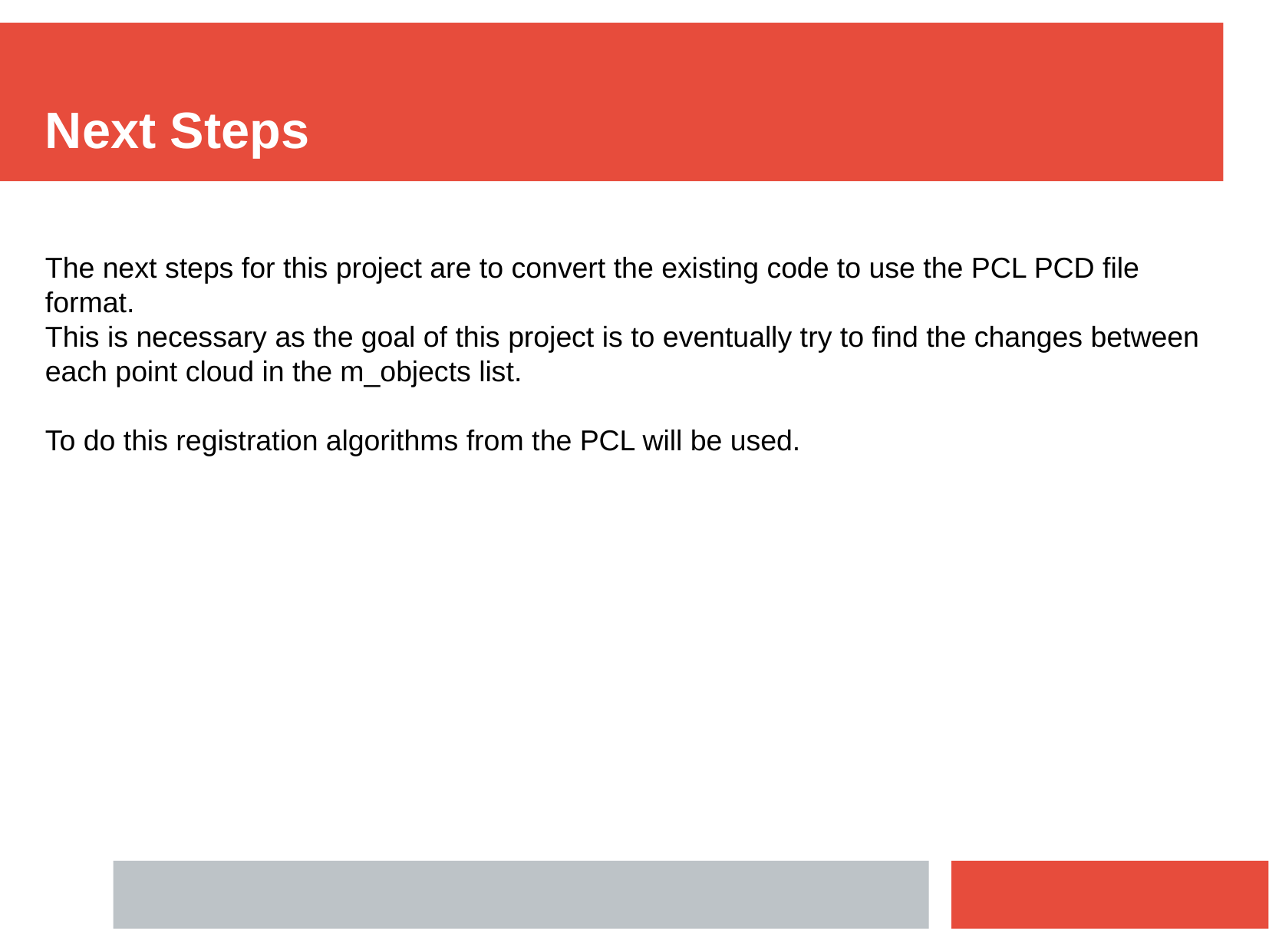

Next Steps
The next steps for this project are to convert the existing code to use the PCL PCD file format.
This is necessary as the goal of this project is to eventually try to find the changes between each point cloud in the m_objects list.

To do this registration algorithms from the PCL will be used.